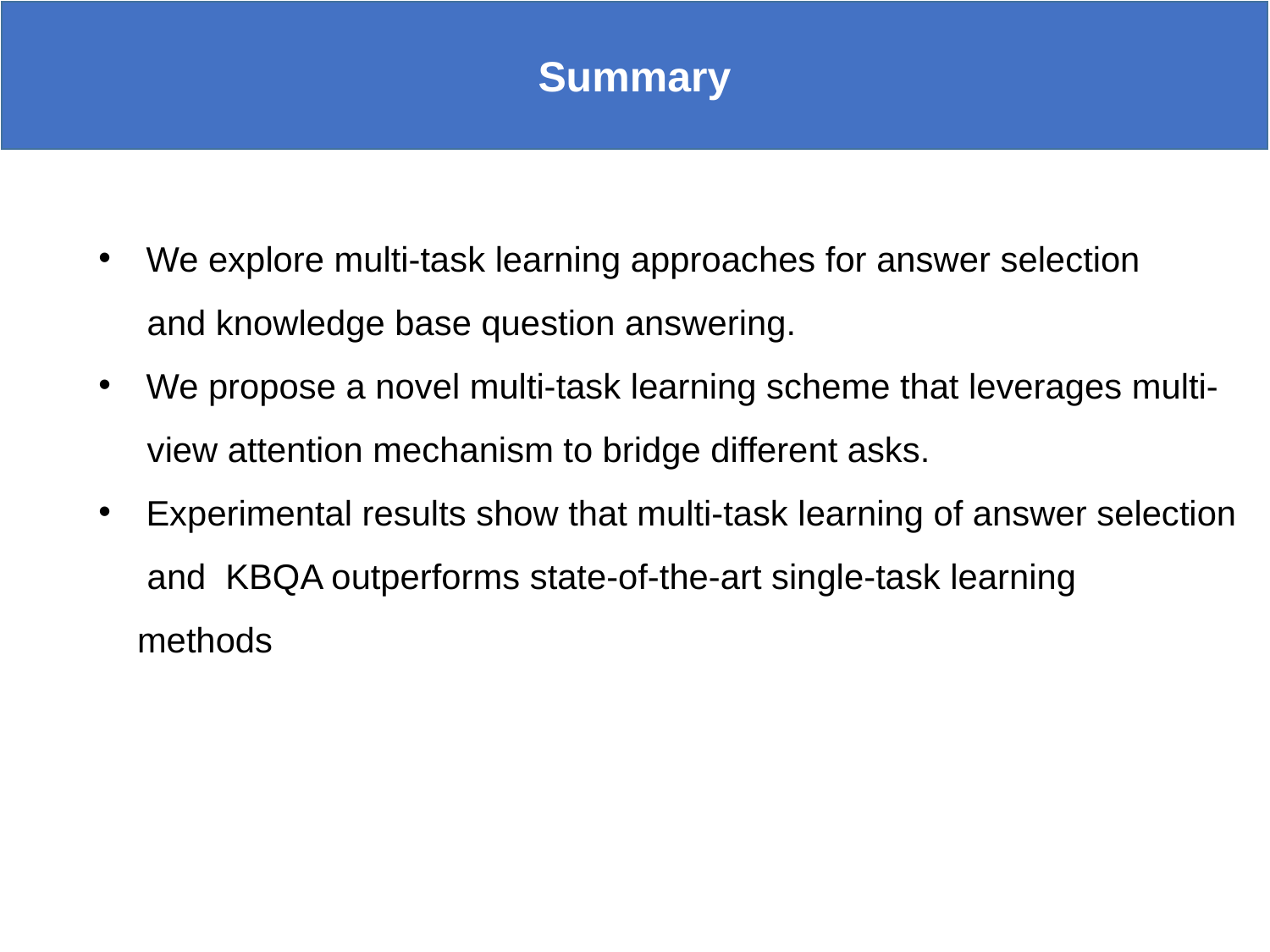

Summary
We explore multi-task learning approaches for answer selection
     and knowledge base question answering.
We propose a novel multi-task learning scheme that leverages multi-
     view attention mechanism to bridge different asks.
Experimental results show that multi-task learning of answer selection
     and  KBQA outperforms state-of-the-art single-task learning
    methods